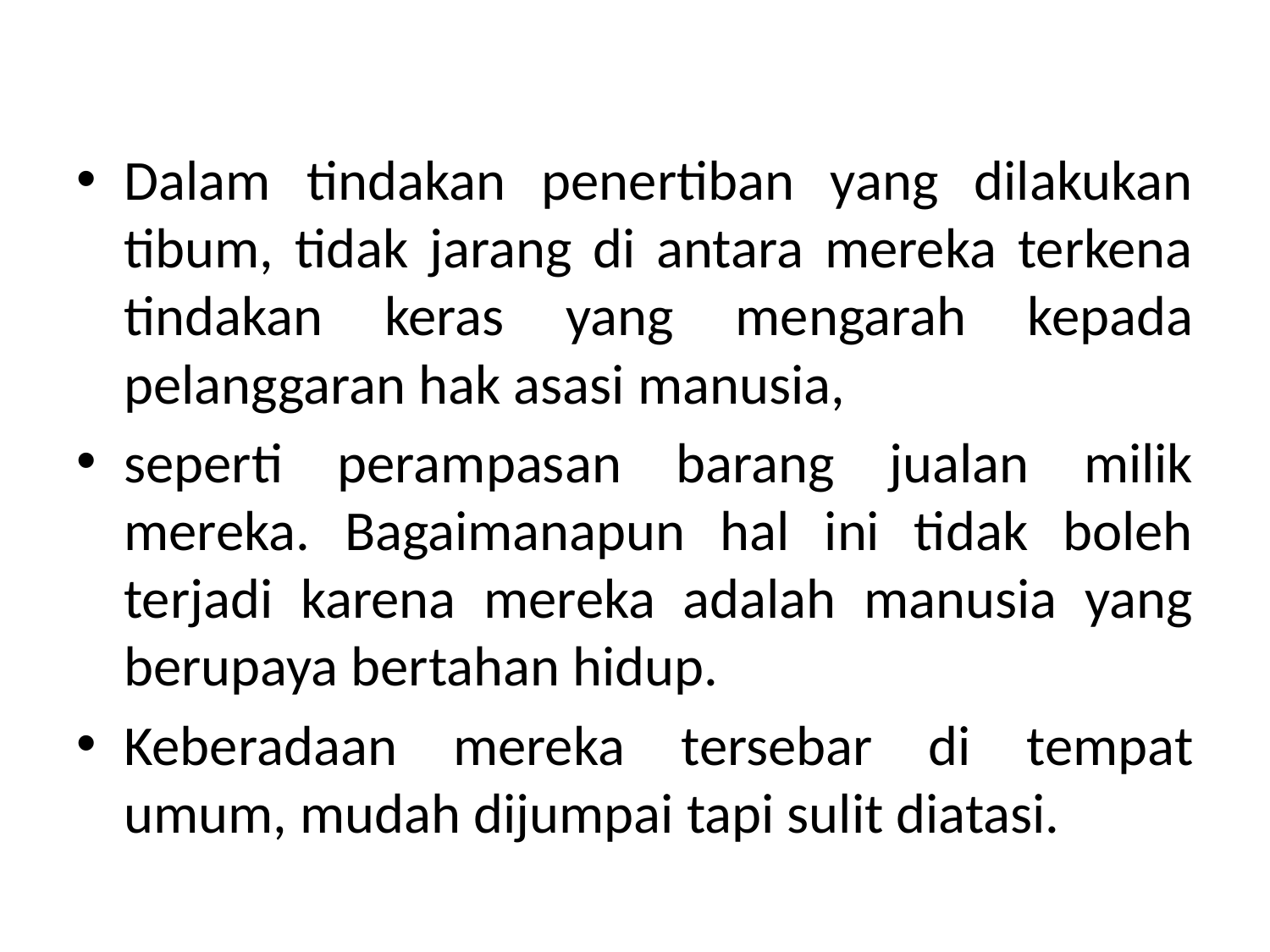

#
Dalam tindakan penertiban yang dilakukan tibum, tidak jarang di antara mereka terkena tindakan keras yang mengarah kepada pelanggaran hak asasi manusia,
seperti perampasan barang jualan milik mereka. Bagaimanapun hal ini tidak boleh terjadi karena mereka adalah manusia yang berupaya bertahan hidup.
Keberadaan mereka tersebar di tempat umum, mudah dijumpai tapi sulit diatasi.